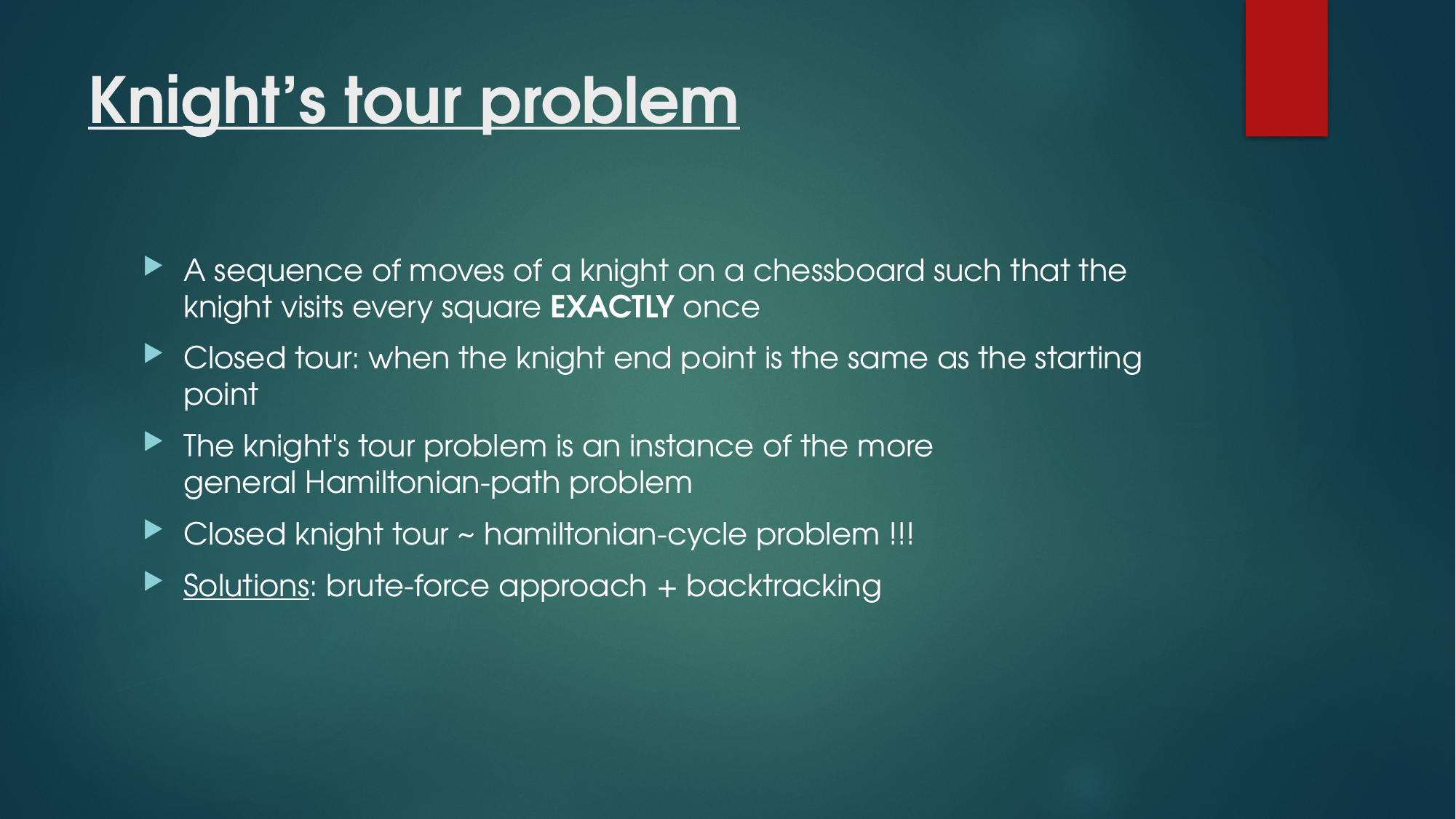

# Knight’s tour problem
A sequence of moves of a knight on a chessboard such that the knight visits every square EXACTLY once
Closed tour: when the knight end point is the same as the starting point
The knight's tour problem is an instance of the more general Hamiltonian-path problem
Closed knight tour ~ hamiltonian-cycle problem !!!
Solutions: brute-force approach + backtracking